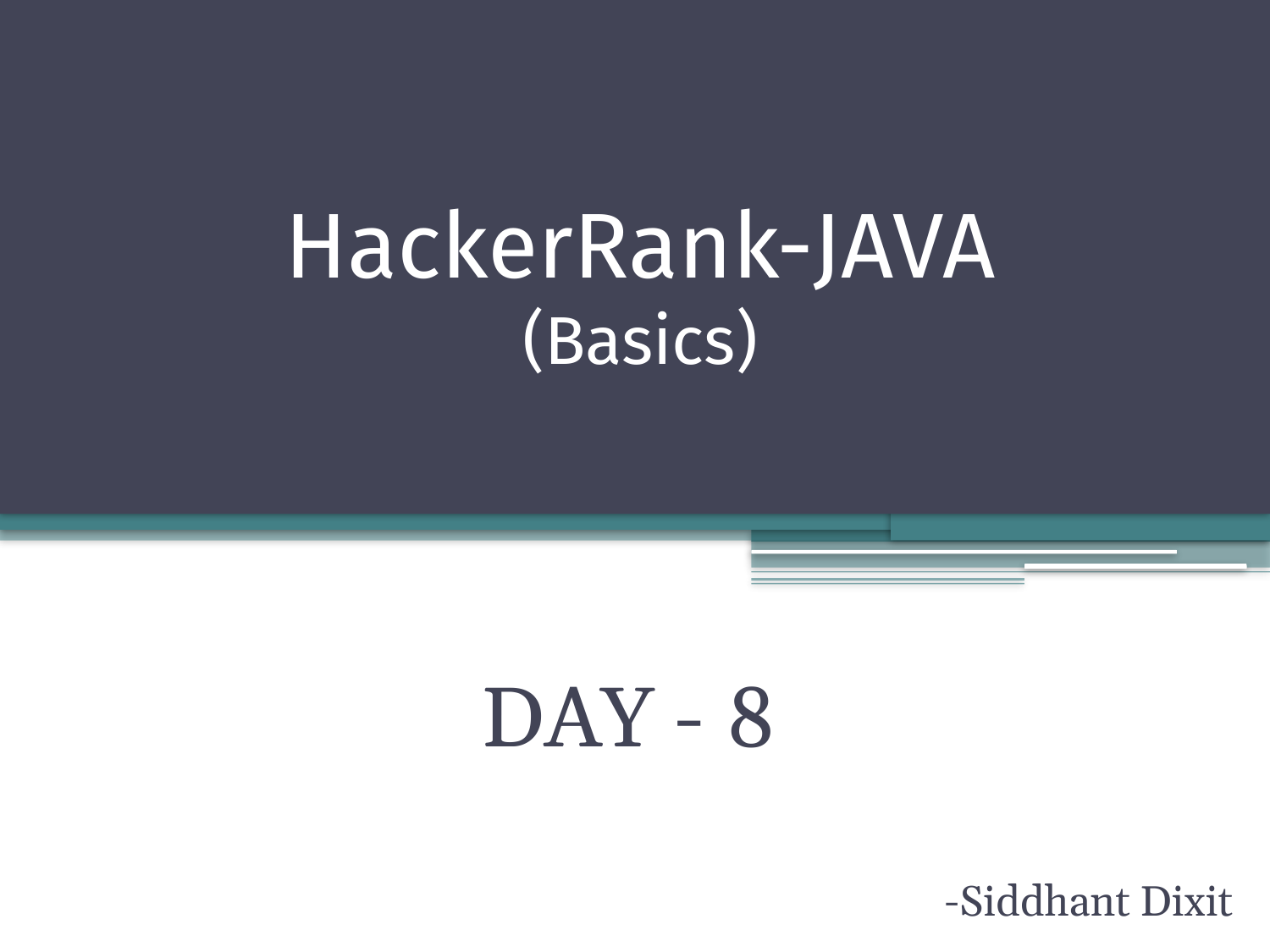

# HackerRank-JAVA (Basics)
DAY - 8
-Siddhant Dixit